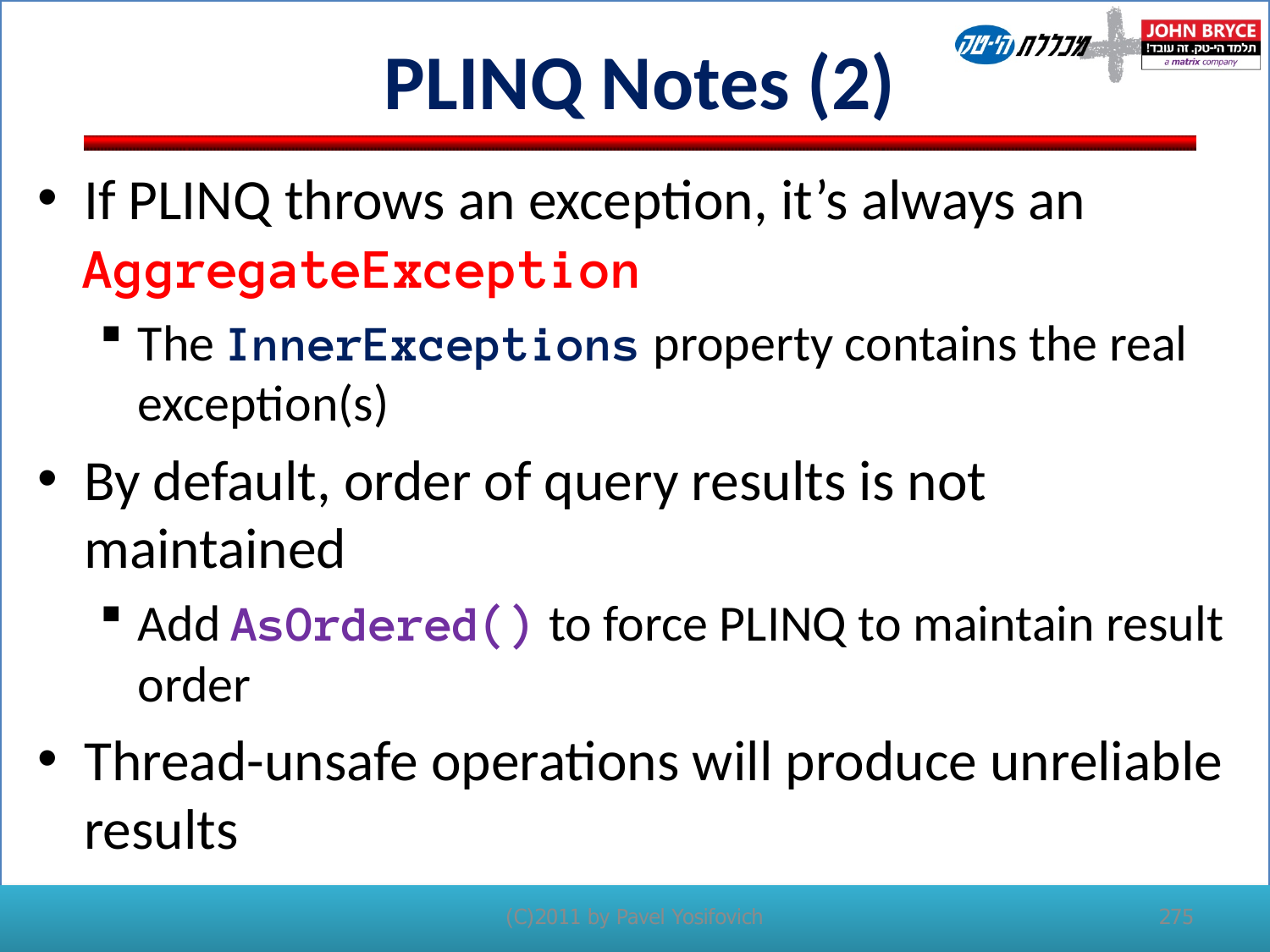

# PLINQ Notes (2)
If PLINQ throws an exception, it’s always an AggregateException
The InnerExceptions property contains the real exception(s)
By default, order of query results is not maintained
Add AsOrdered() to force PLINQ to maintain result order
Thread-unsafe operations will produce unreliable results
(C)2011 by Pavel Yosifovich
275